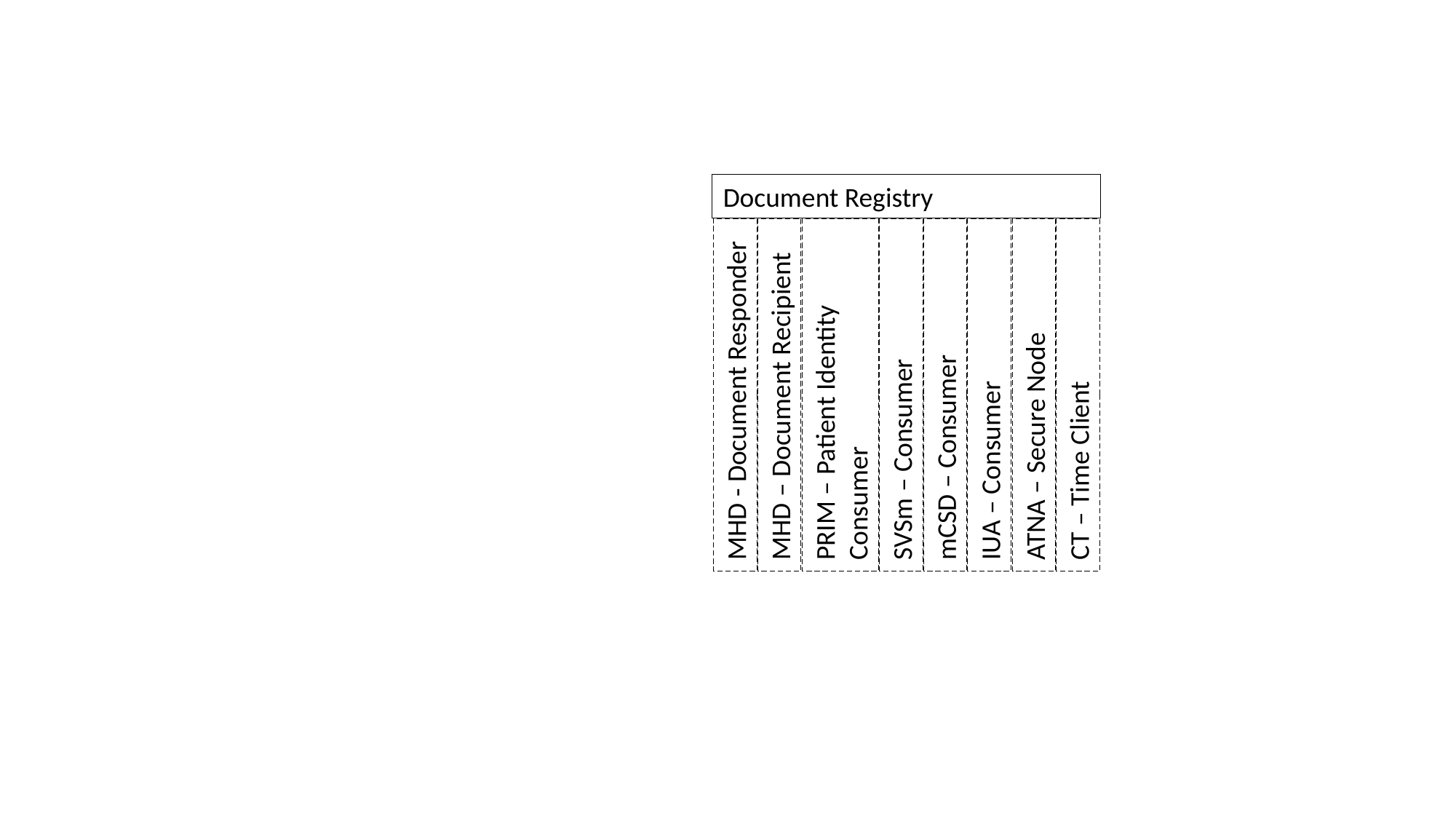

Document Registry
PRIM – Patient Identity Consumer
CT – Time Client
ATNA – Secure Node
IUA – Consumer
SVSm – Consumer
MHD - Document Responder
MHD – Document Recipient
mCSD – Consumer